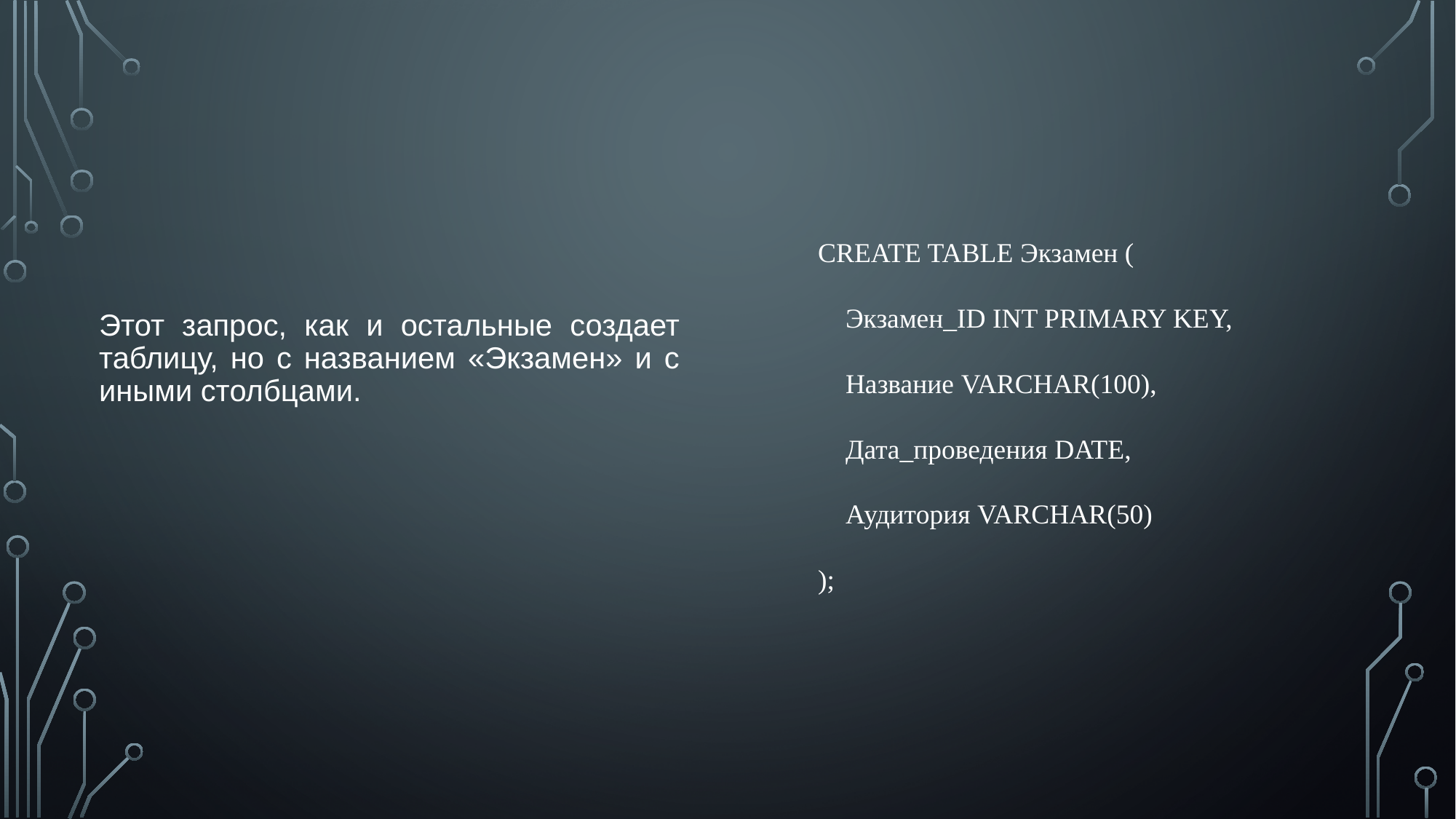

CREATE TABLE Экзамен (
    Экзамен_ID INT PRIMARY KEY,
    Название VARCHAR(100),
    Дата_проведения DATE,
    Аудитория VARCHAR(50)
);

Этот запрос, как и остальные создает таблицу, но с названием «Экзамен» и с иными столбцами.